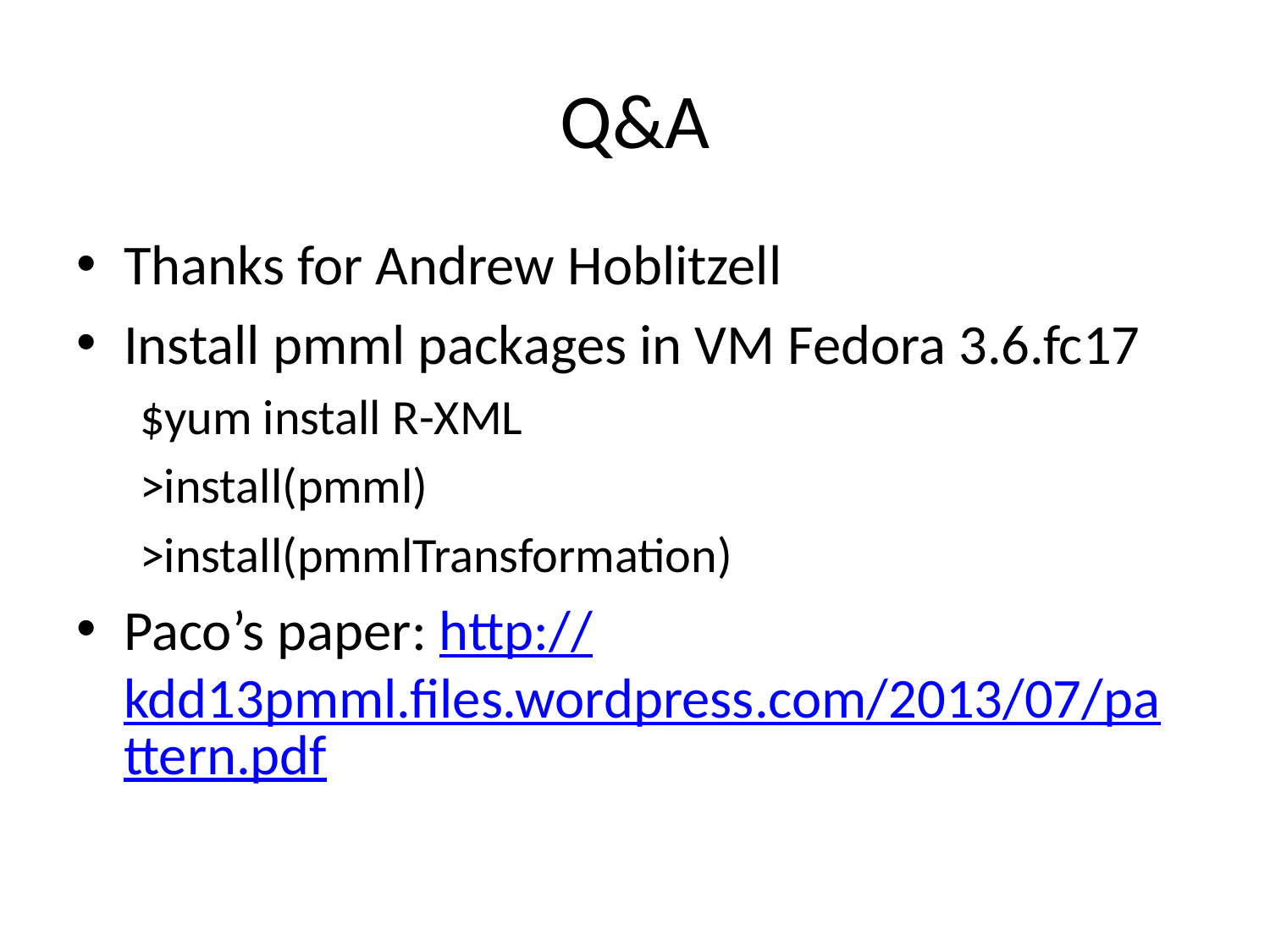

# Q&A
Thanks for Andrew Hoblitzell
Install pmml packages in VM Fedora 3.6.fc17
$yum install R-XML
>install(pmml)
>install(pmmlTransformation)
Paco’s paper: http://kdd13pmml.files.wordpress.com/2013/07/pattern.pdf